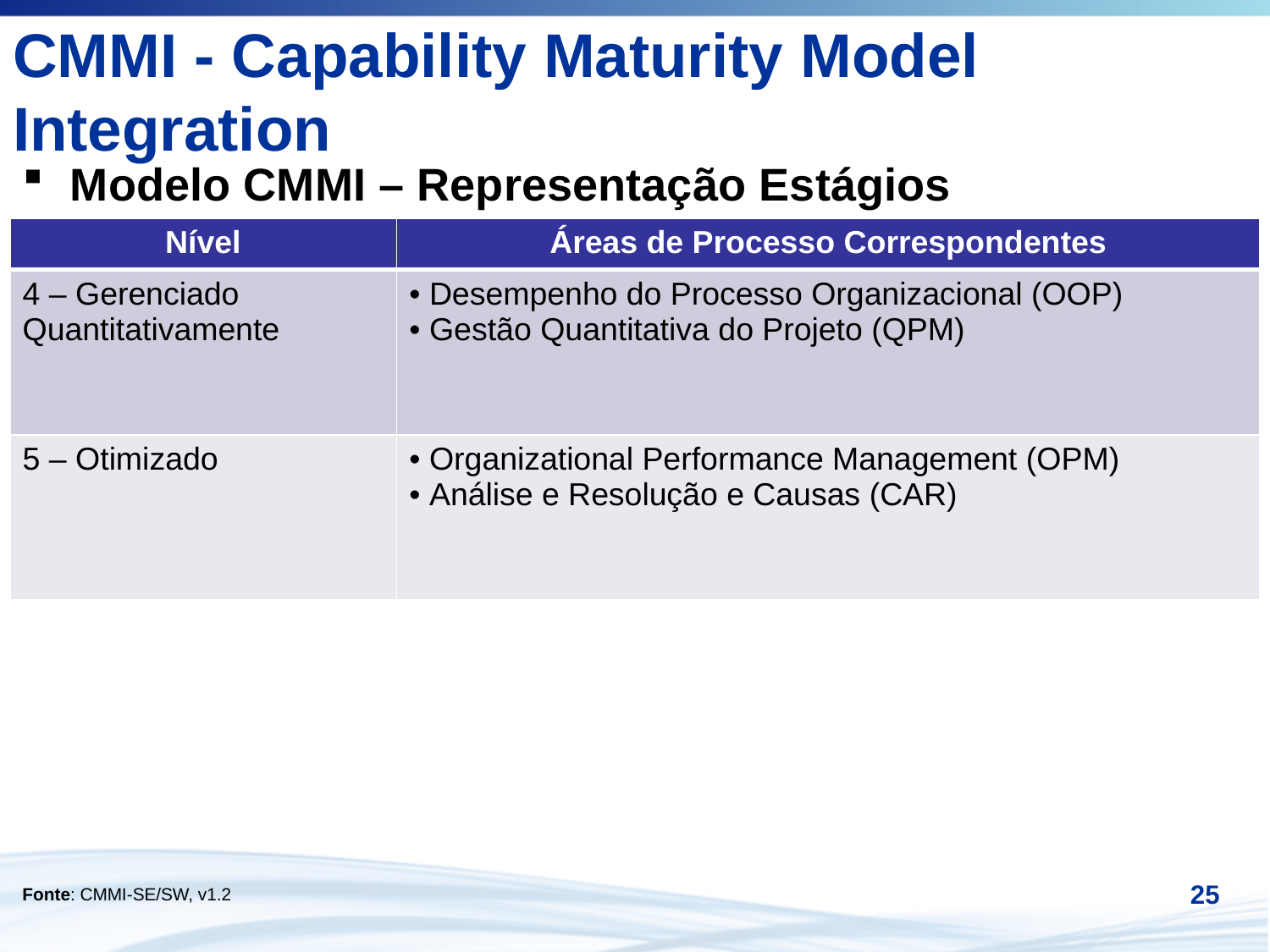

# CMMI - Capability Maturity Model Integration
Modelo CMMI – Representação Estágios
| Nível | Áreas de Processo Correspondentes |
| --- | --- |
| 4 – Gerenciado Quantitativamente | Desempenho do Processo Organizacional (OOP) Gestão Quantitativa do Projeto (QPM) |
| 5 – Otimizado | Organizational Performance Management (OPM) Análise e Resolução e Causas (CAR) |
Fonte: CMMI-SE/SW, v1.2